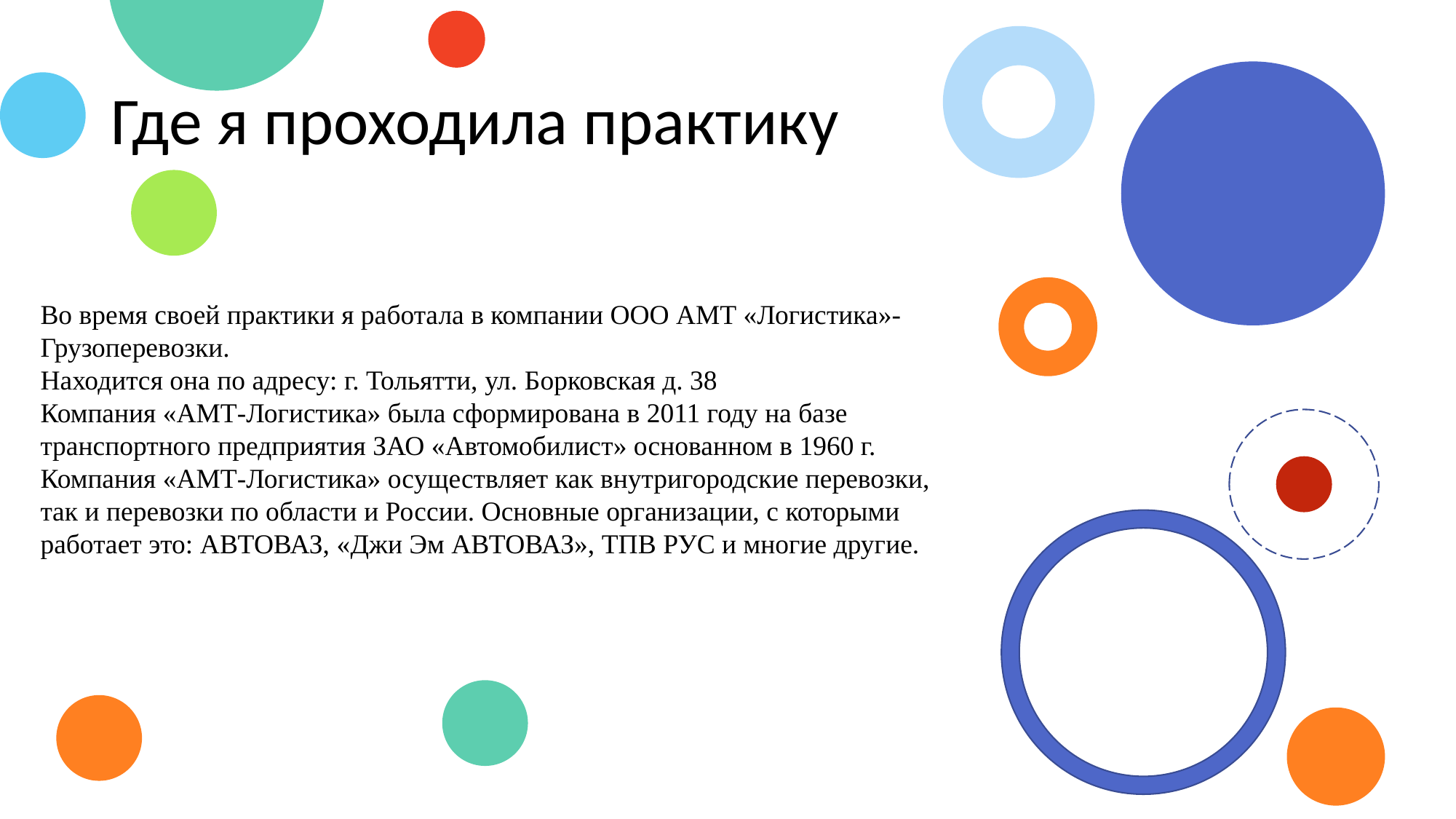

# Где я проходила практику

Во время своей практики я работала в компании ООО АМТ «Логистика»-Грузоперевозки.
Находится она по адресу: г. Тольятти, ул. Борковская д. 38
Компания «АМТ-Логистика» была сформирована в 2011 году на базе транспортного предприятия ЗАО «Автомобилист» основанном в 1960 г. Компания «АМТ-Логистика» осуществляет как внутригородские перевозки, так и перевозки по области и России. Основные организации, с которыми работает это: АВТОВАЗ, «Джи Эм АВТОВАЗ», ТПВ РУС и многие другие.